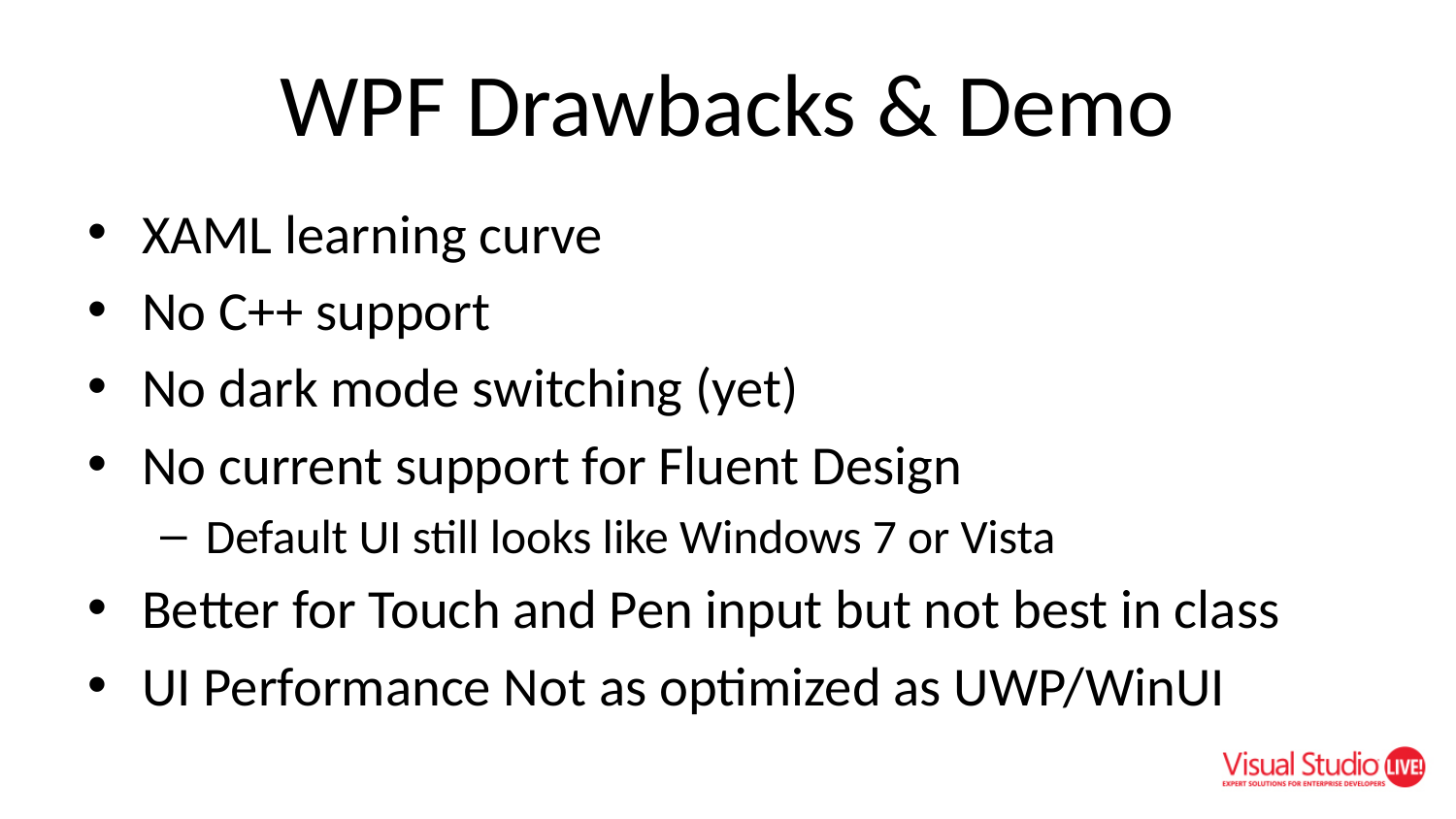

# WPF Drawbacks & Demo
XAML learning curve
No C++ support
No dark mode switching (yet)
No current support for Fluent Design
Default UI still looks like Windows 7 or Vista
Better for Touch and Pen input but not best in class
UI Performance Not as optimized as UWP/WinUI